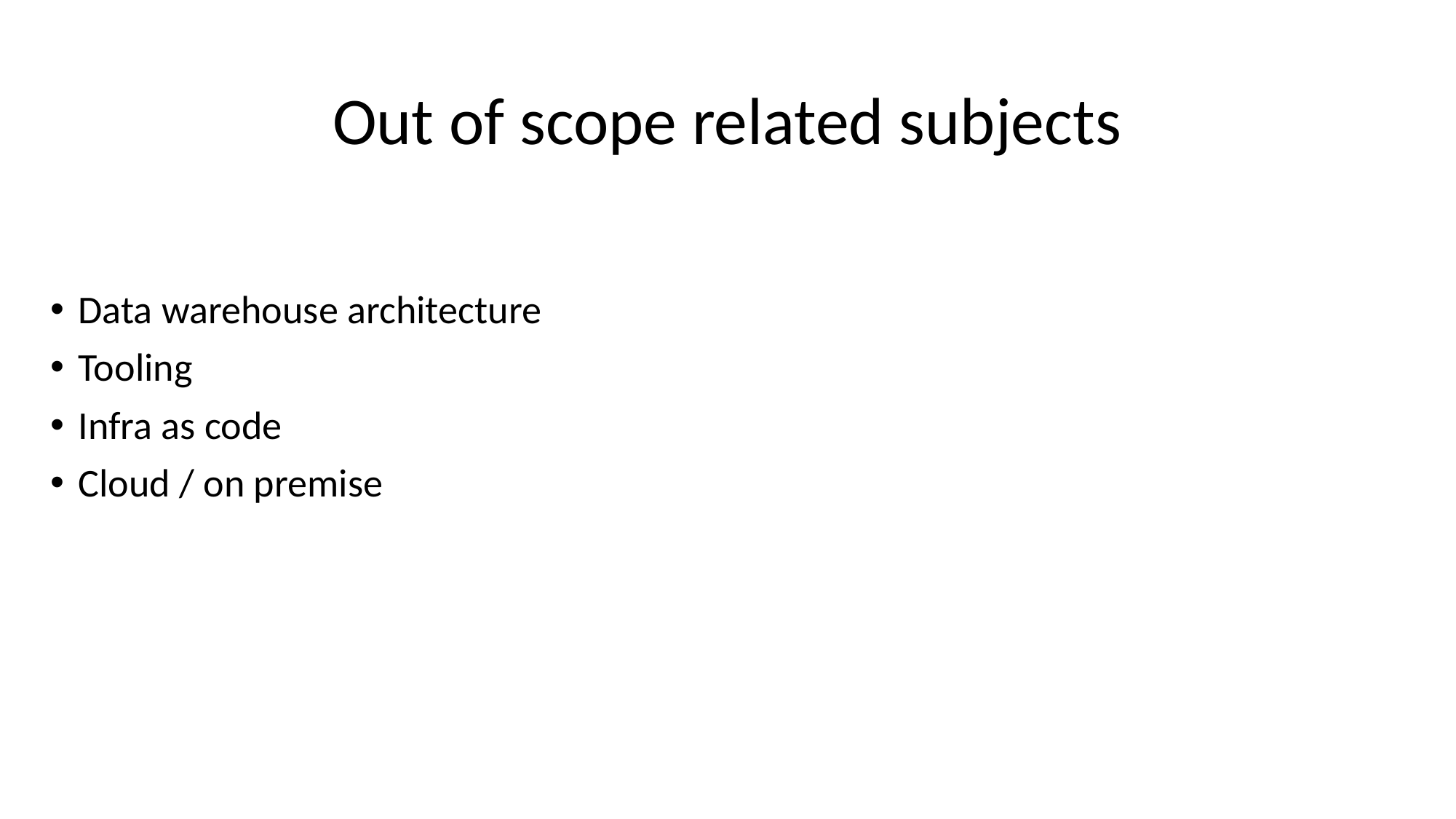

# Out of scope related subjects

Data warehouse architecture
Tooling
Infra as code
Cloud / on premise